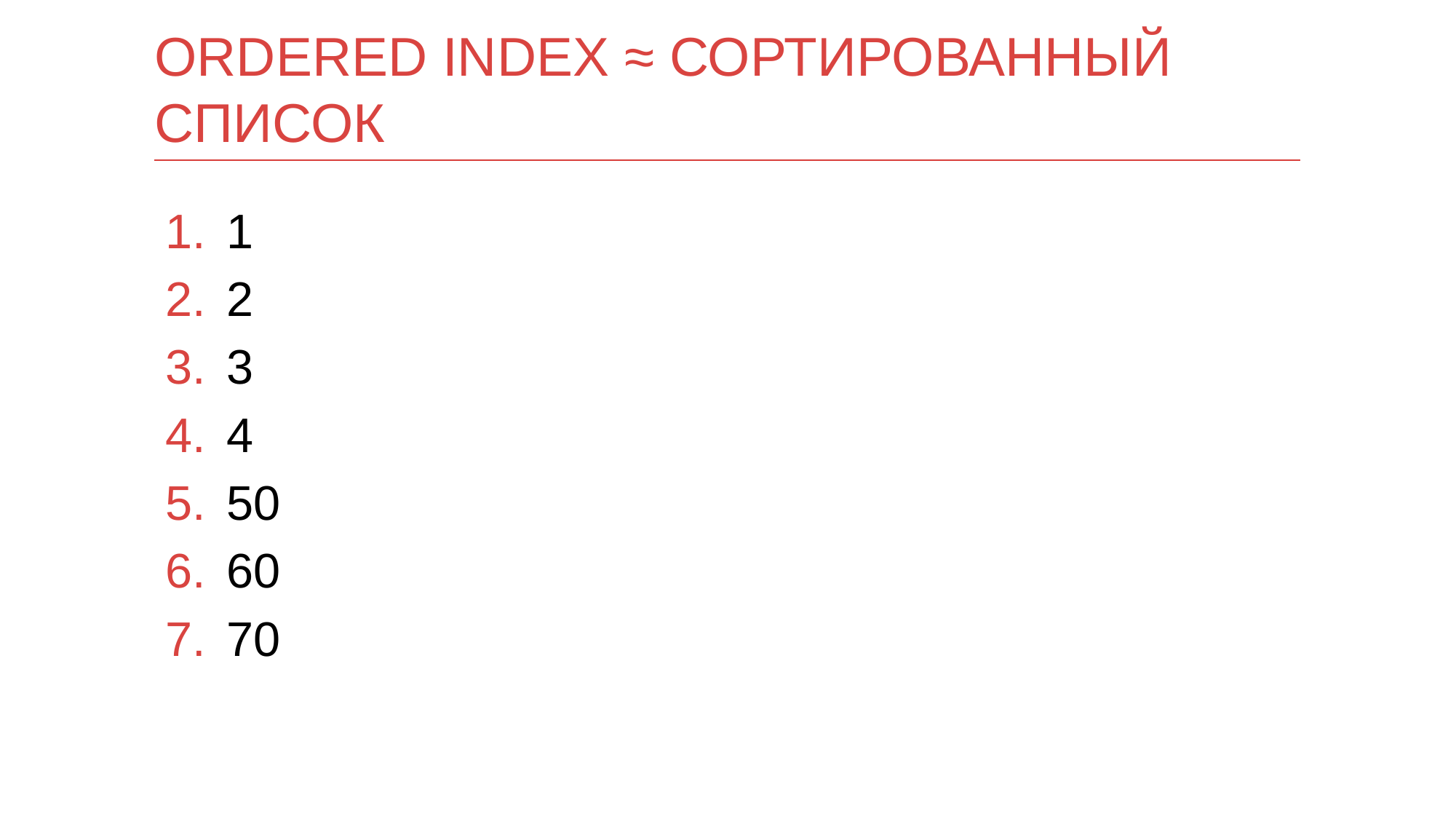

# Ordered index ≈ сортированный список
1
2
3
4
50
60
70